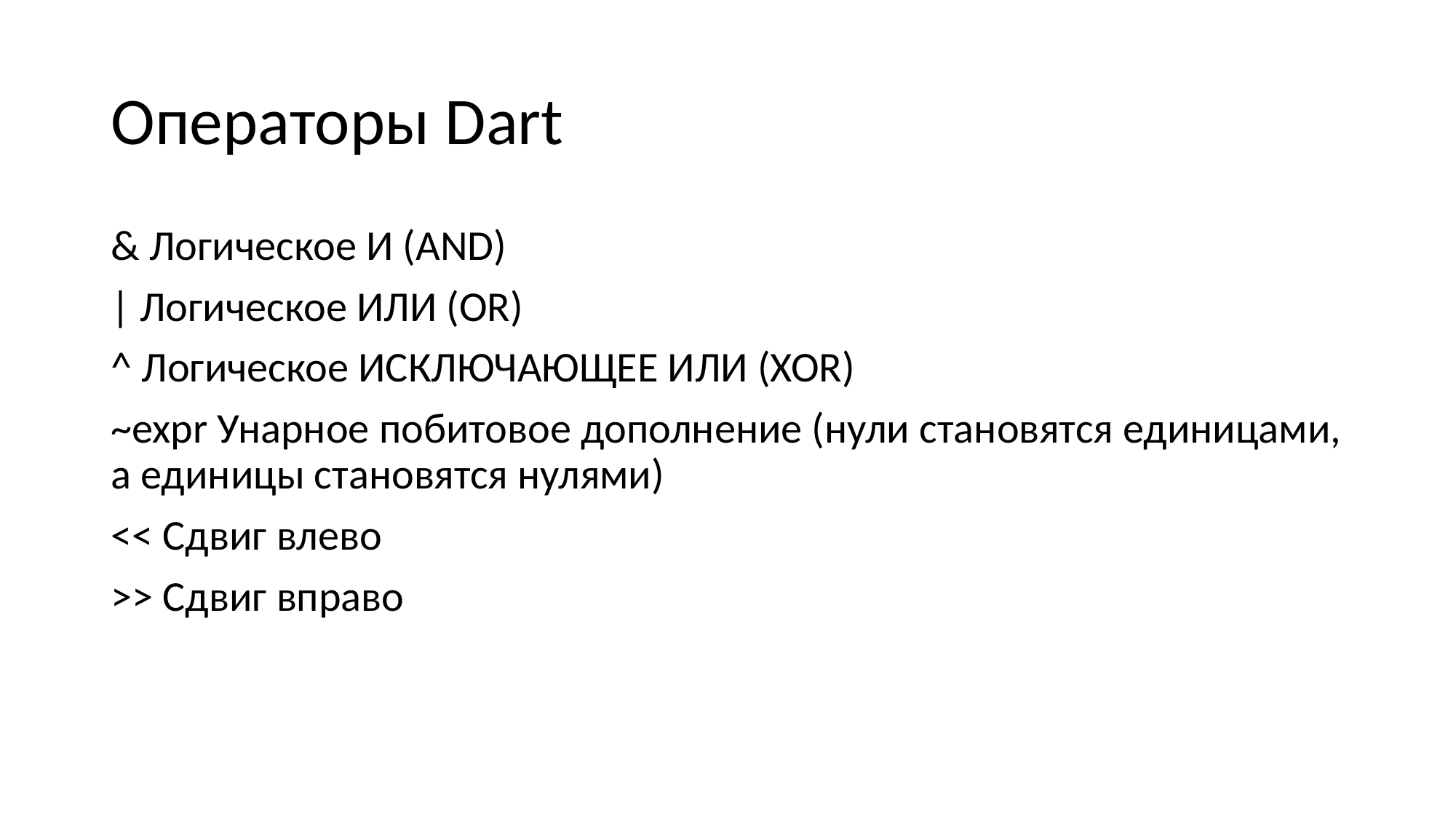

# Операторы Dart
& Логическое И (AND)
| Логическое ИЛИ (OR)
^ Логическое ИСКЛЮЧАЮЩЕЕ ИЛИ (XOR)
~expr Унарное побитовое дополнение (нули становятся единицами, а единицы становятся нулями)
<< Сдвиг влево
>> Сдвиг вправо